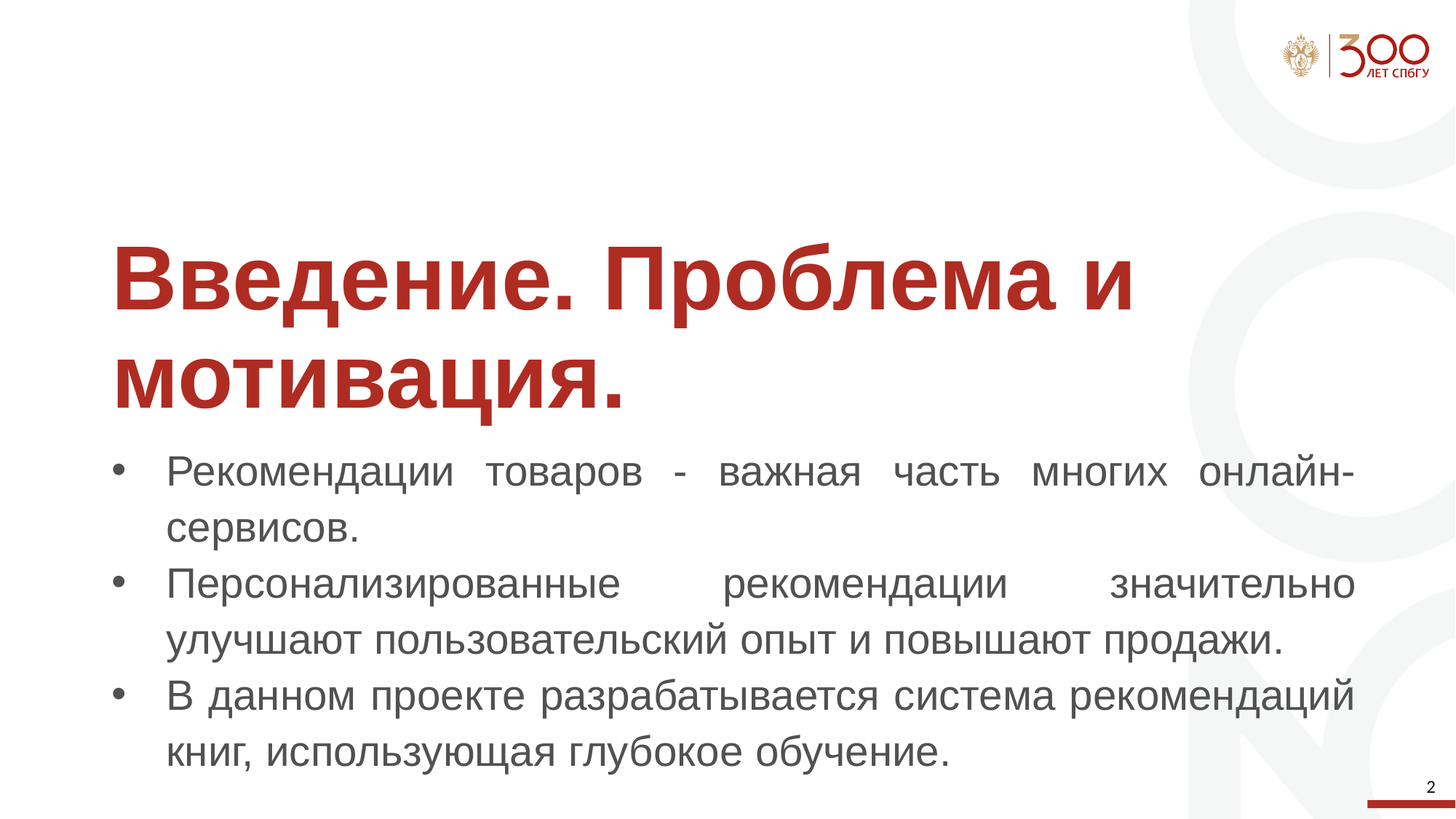

# Введение. Проблема и мотивация.
Рекомендации товаров - важная часть многих онлайн-сервисов.
Персонализированные рекомендации значительно улучшают пользовательский опыт и повышают продажи.
В данном проекте разрабатывается система рекомендаций книг, использующая глубокое обучение.
2